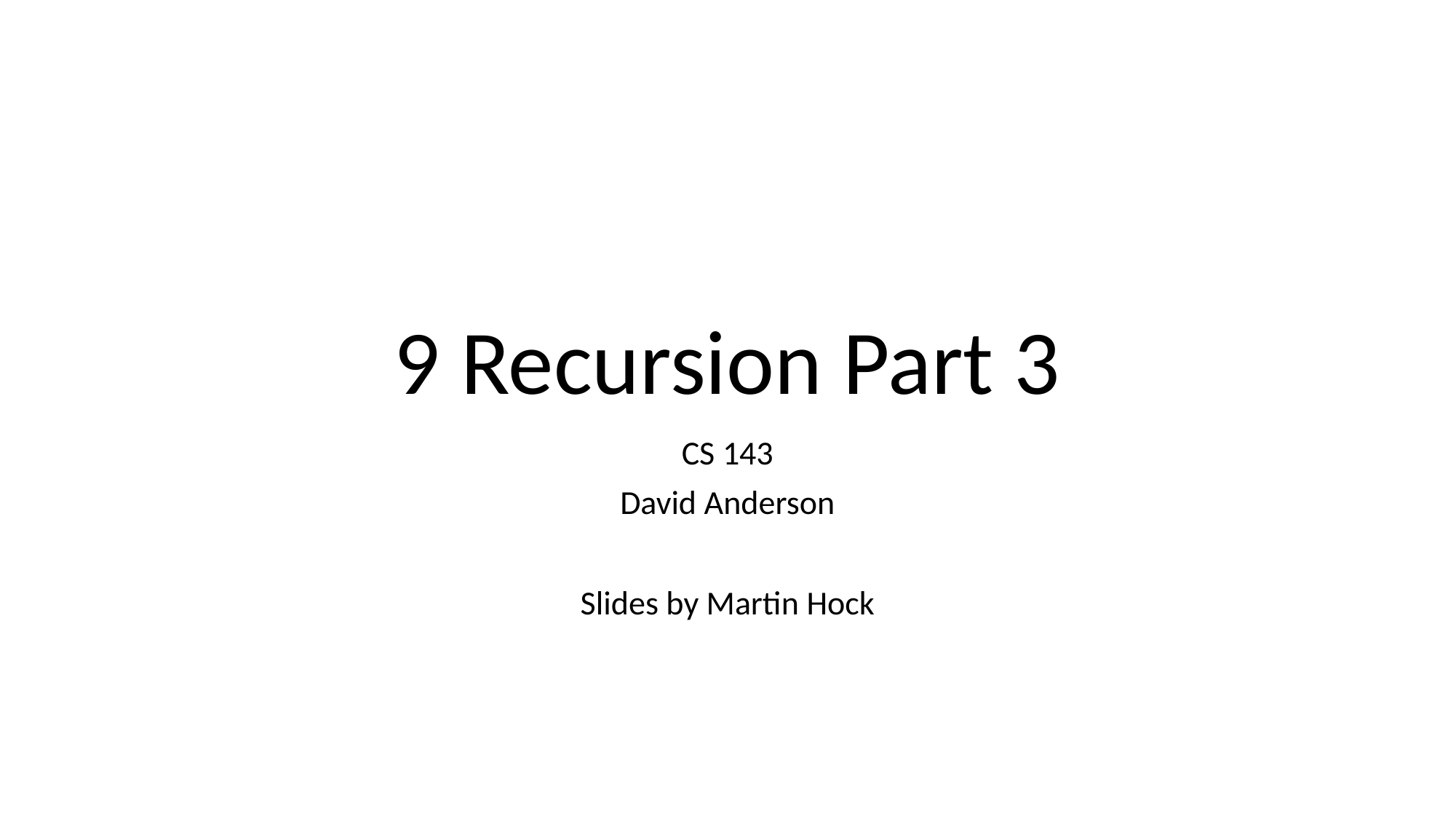

# 9 Recursion Part 3
CS 143
David Anderson

Slides by Martin Hock